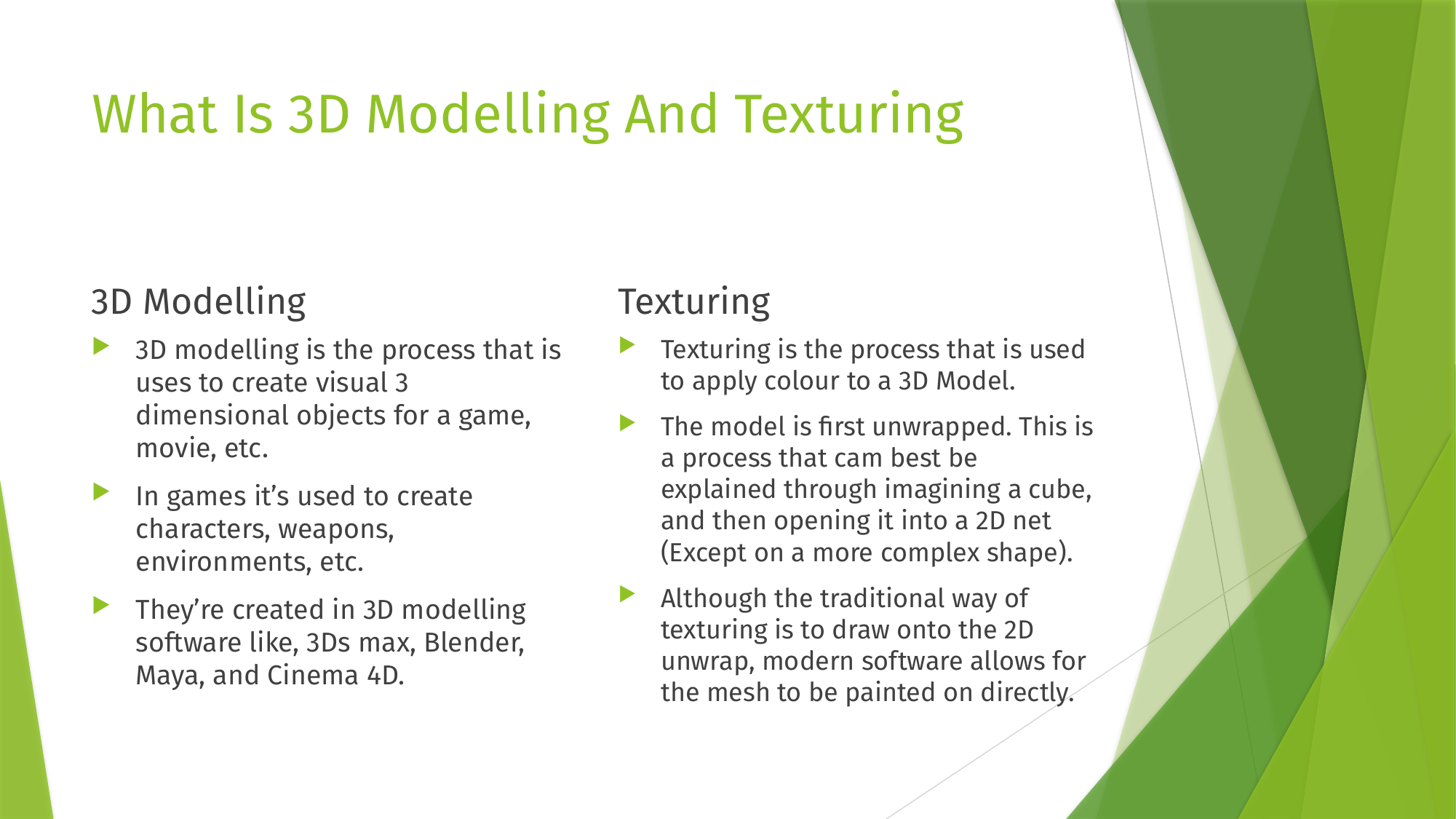

# What Is 3D Modelling And Texturing
3D Modelling
Texturing
3D modelling is the process that is uses to create visual 3 dimensional objects for a game, movie, etc.
In games it’s used to create characters, weapons, environments, etc.
They’re created in 3D modelling software like, 3Ds max, Blender, Maya, and Cinema 4D.
Texturing is the process that is used to apply colour to a 3D Model.
The model is first unwrapped. This is a process that cam best be explained through imagining a cube, and then opening it into a 2D net (Except on a more complex shape).
Although the traditional way of texturing is to draw onto the 2D unwrap, modern software allows for the mesh to be painted on directly.